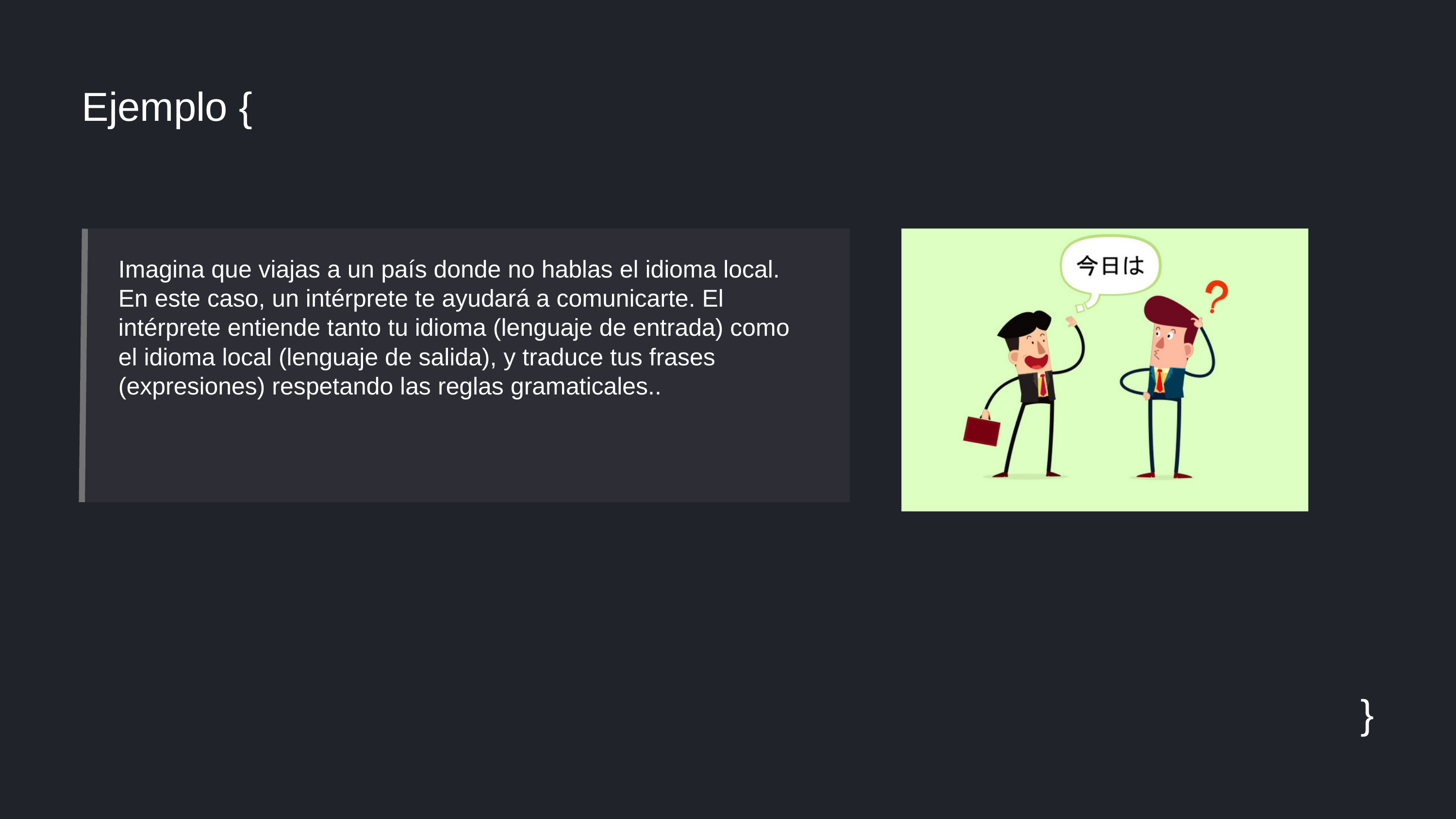

Ejemplo {

Imagina que viajas a un país donde no hablas el idioma local. En este caso, un intérprete te ayudará a comunicarte. El intérprete entiende tanto tu idioma (lenguaje de entrada) como el idioma local (lenguaje de salida), y traduce tus frases (expresiones) respetando las reglas gramaticales..
}